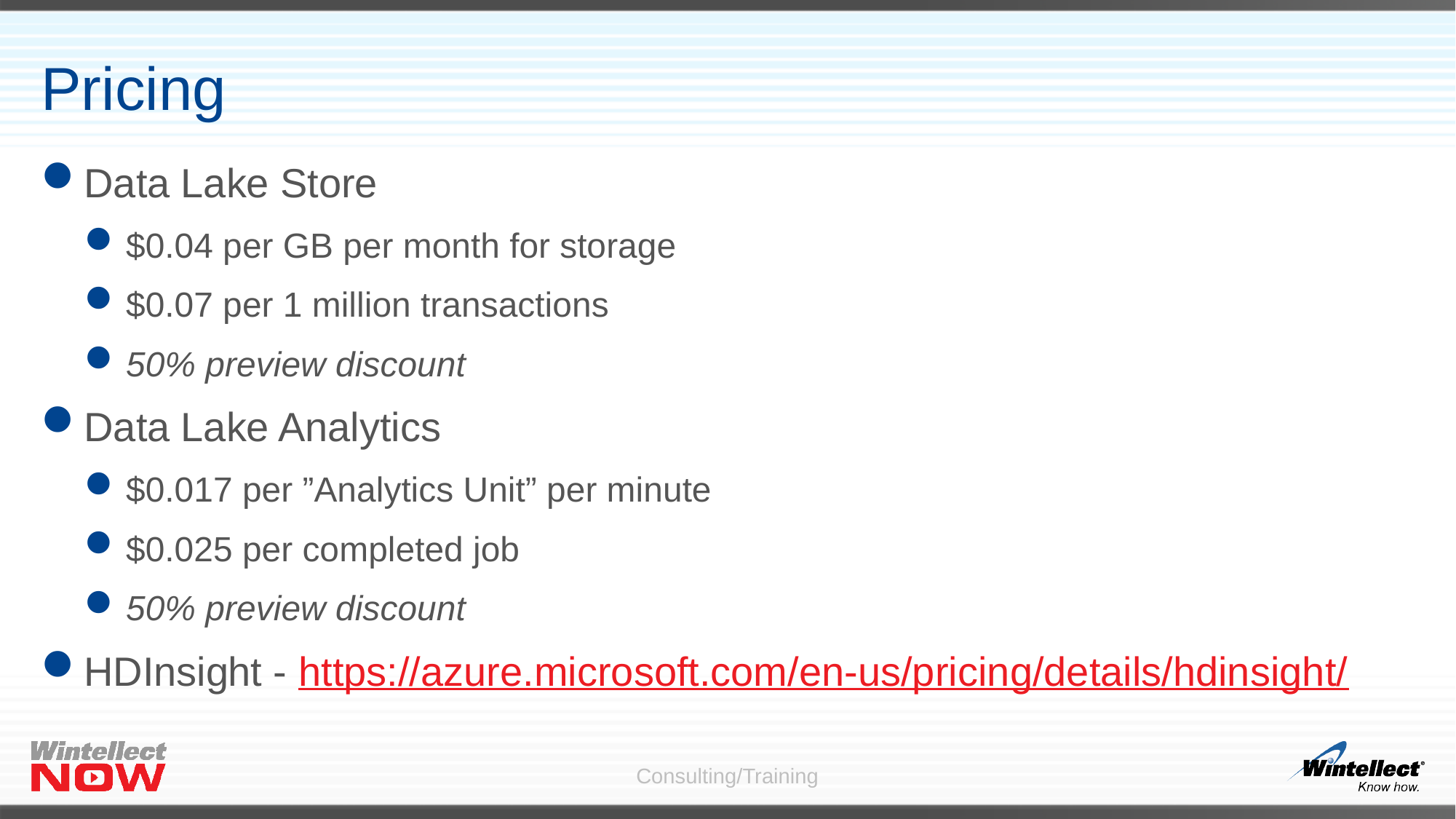

# Pricing
Data Lake Store
$0.04 per GB per month for storage
$0.07 per 1 million transactions
50% preview discount
Data Lake Analytics
$0.017 per ”Analytics Unit” per minute
$0.025 per completed job
50% preview discount
HDInsight - https://azure.microsoft.com/en-us/pricing/details/hdinsight/